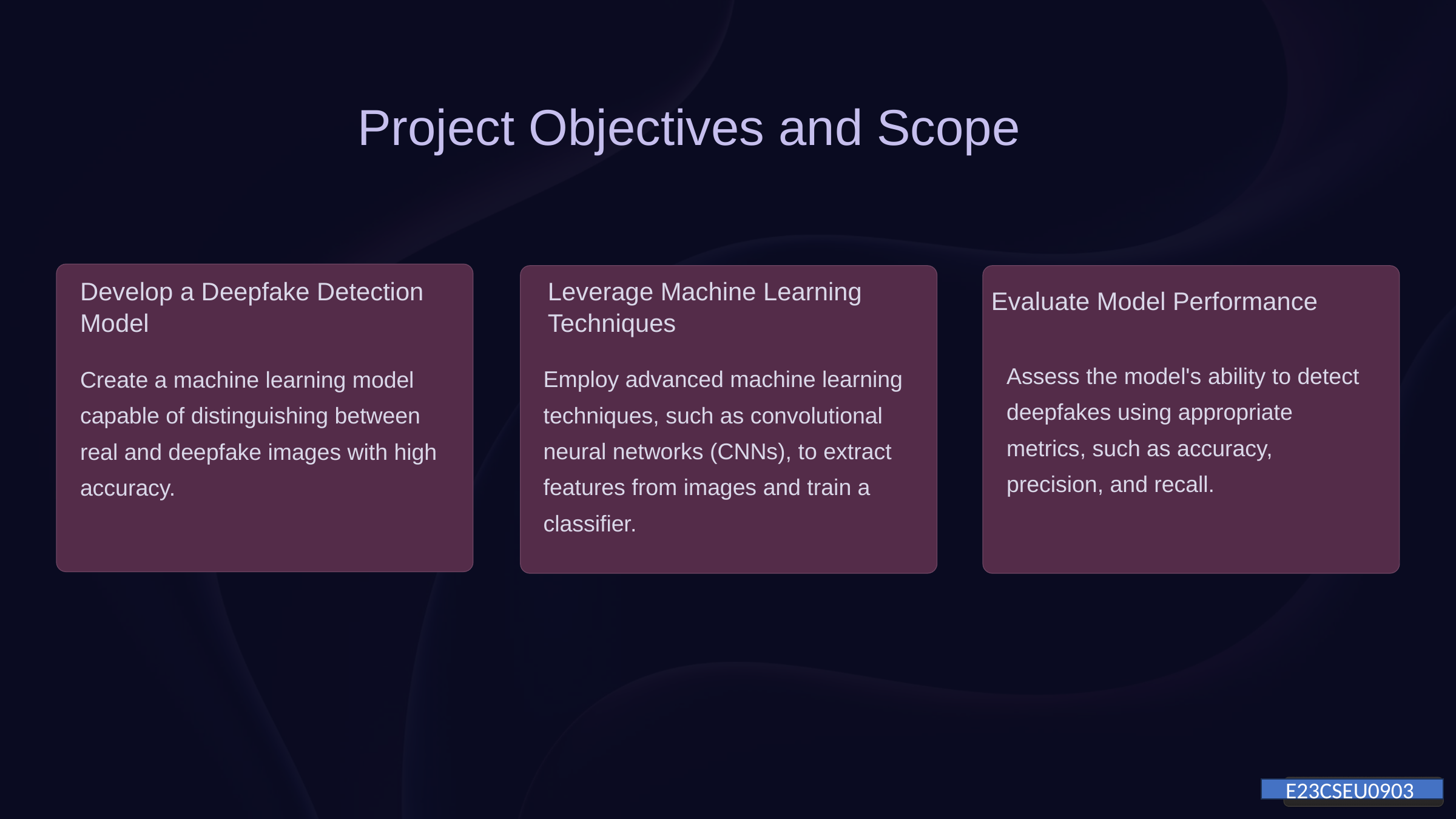

Project Objectives and Scope

Develop a Deepfake Detection Model
Leverage Machine Learning Techniques
Evaluate Model Performance
Assess the model's ability to detect deepfakes using appropriate metrics, such as accuracy, precision, and recall.
Employ advanced machine learning techniques, such as convolutional neural networks (CNNs), to extract features from images and train a classifier.
Create a machine learning model capable of distinguishing between real and deepfake images with high accuracy.
   E23CSEU0903